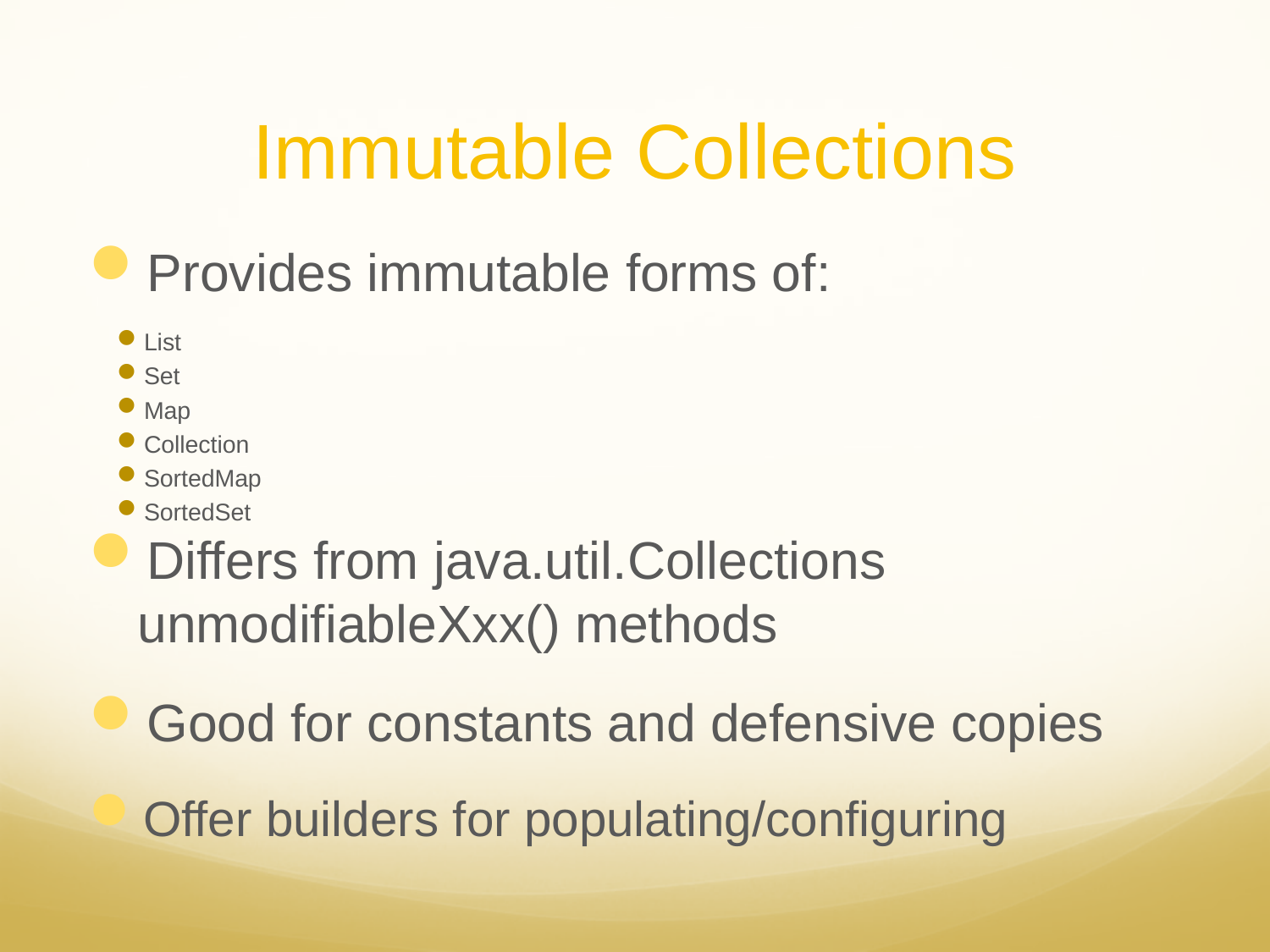

# Immutable Collections
Provides immutable forms of:

List
Set
Map
Collection
SortedMap
SortedSet

Differs from java.util.Collections unmodifiableXxx() methods
Good for constants and defensive copies
Offer builders for populating/configuring